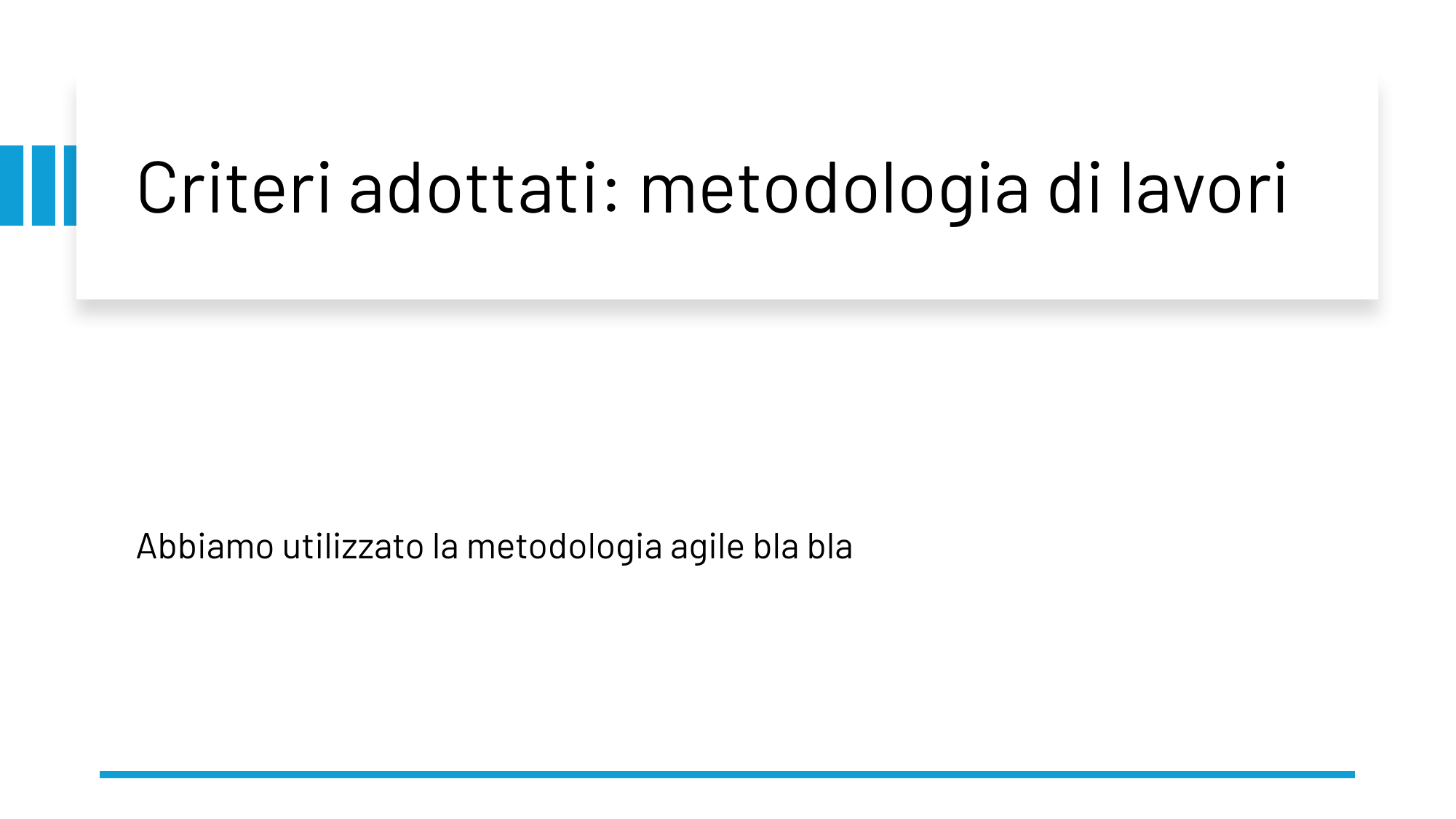

# Criteri adottati: metodologia di lavori

Abbiamo utilizzato la metodologia agile bla bla